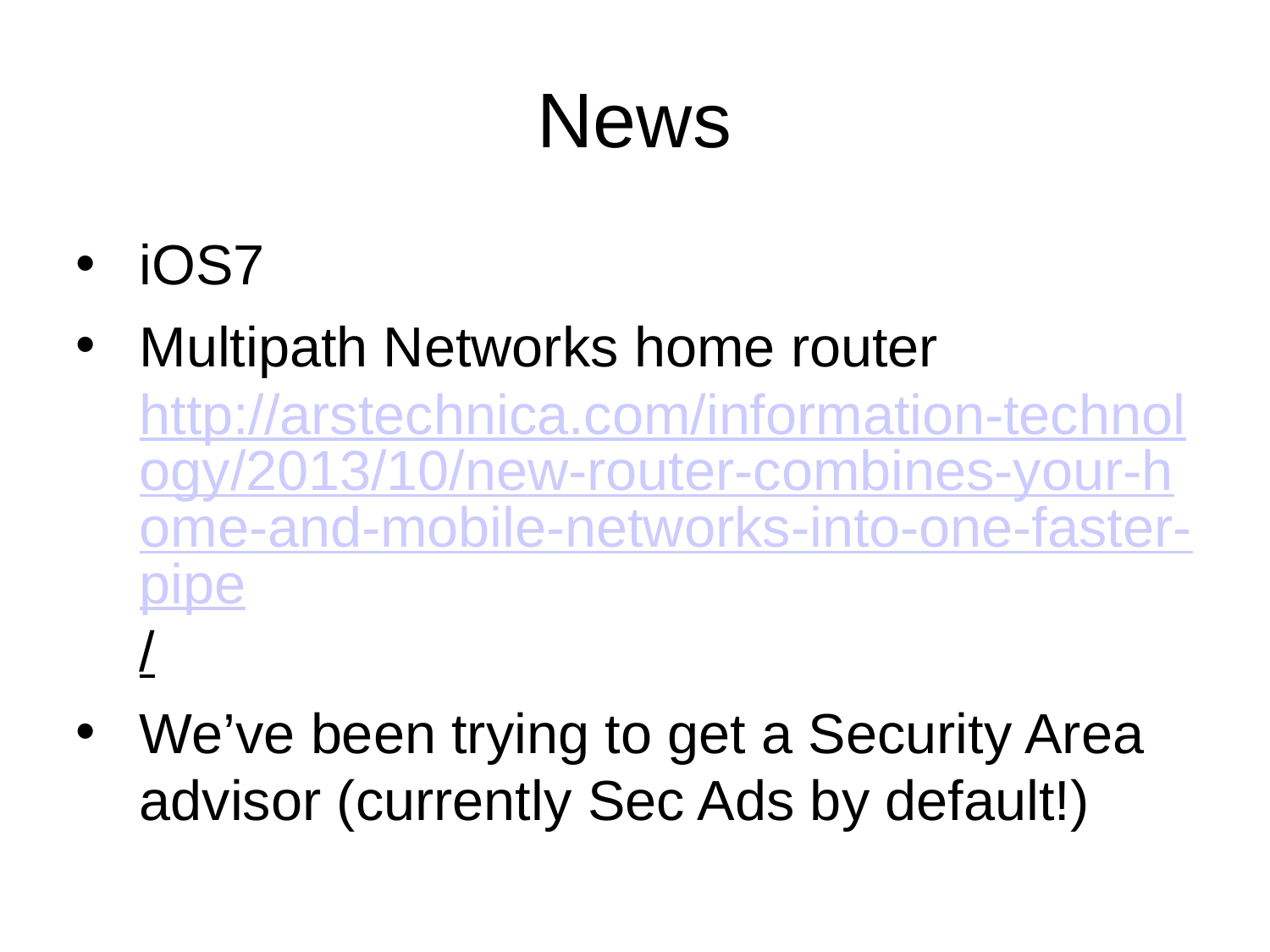

# News
iOS7
Multipath Networks home router http://arstechnica.com/information-technology/2013/10/new-router-combines-your-home-and-mobile-networks-into-one-faster-pipe/
We’ve been trying to get a Security Area advisor (currently Sec Ads by default!)